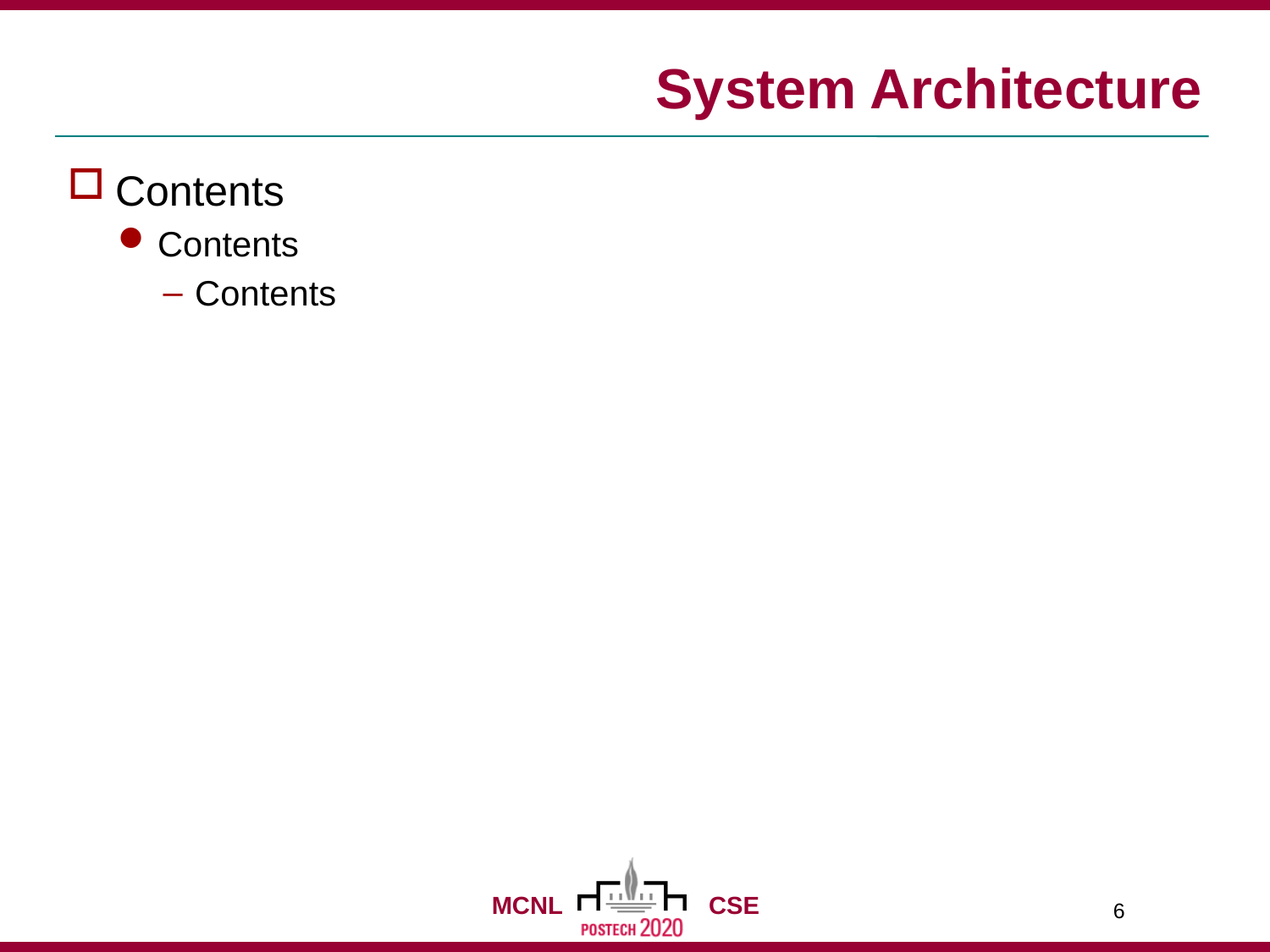

# System Architecture
Contents
Contents
Contents
6